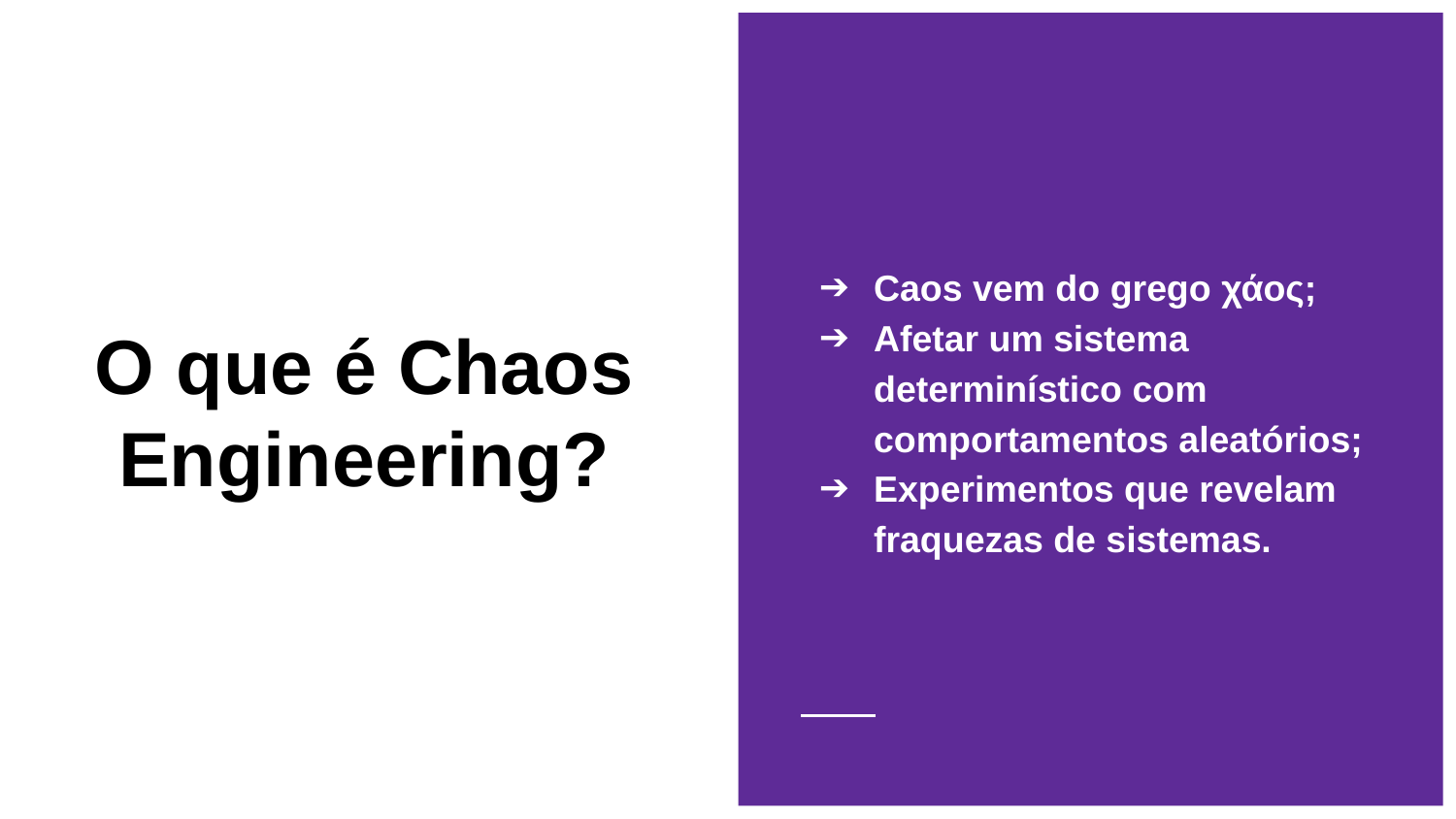

Caos vem do grego χάος;
Afetar um sistema determinístico com comportamentos aleatórios;
Experimentos que revelam fraquezas de sistemas.
# O que é Chaos Engineering?